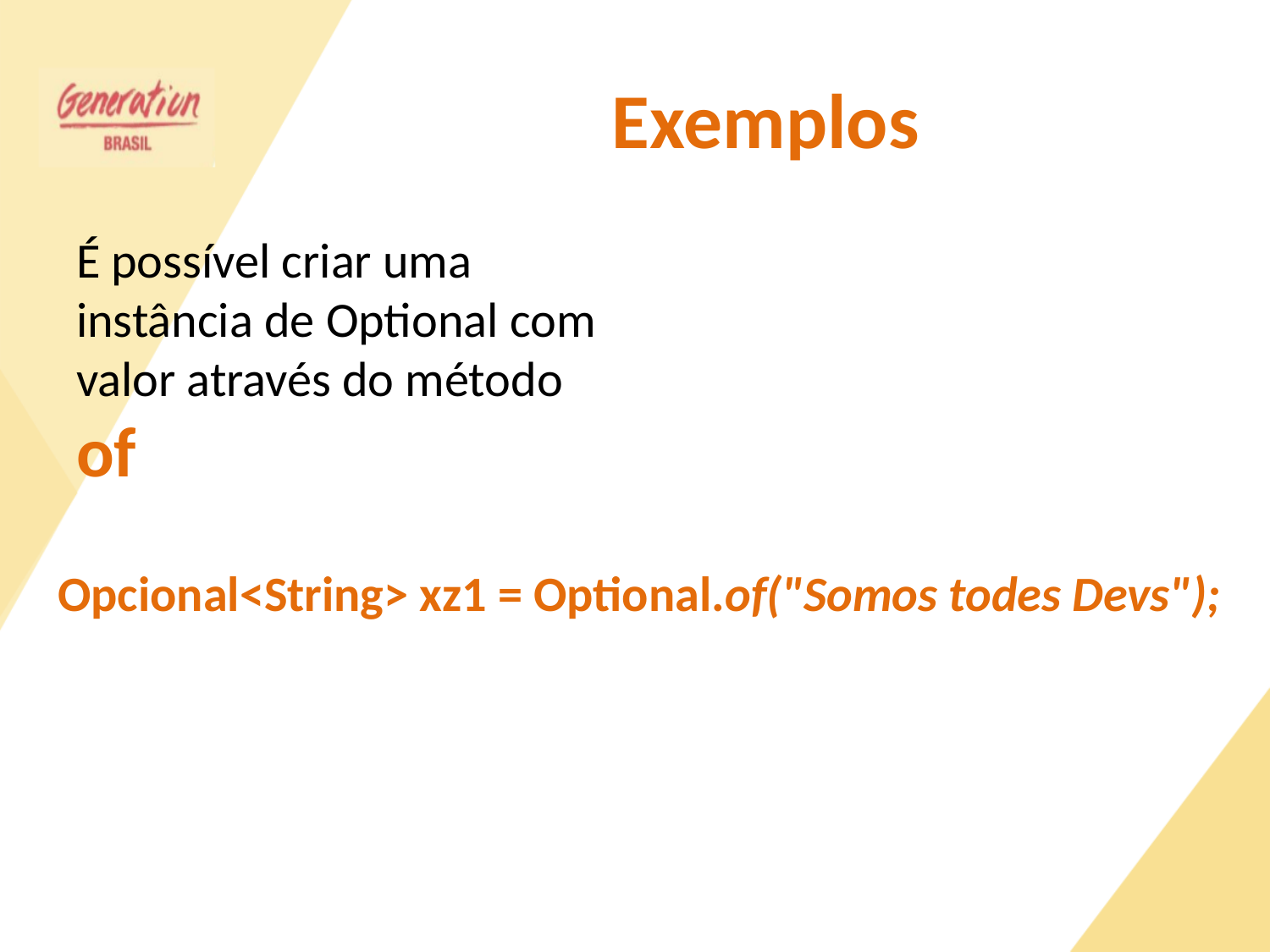

# Exemplos
É possível criar uma instância de Optional com valor através do método of
Opcional<String> xz1 = Optional.of("Somos todes Devs");